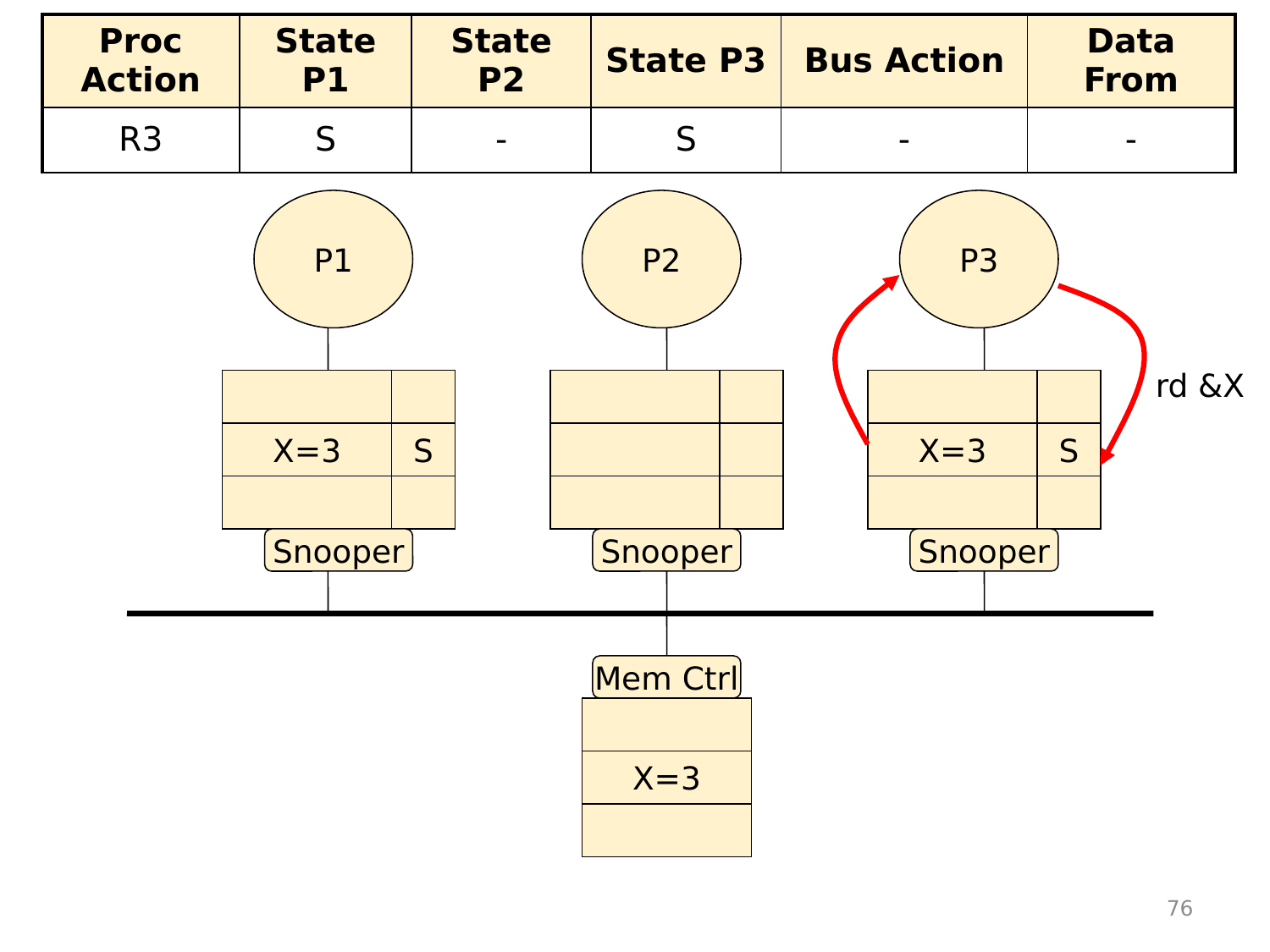

| Proc Action | State P1 | State P2 | State P3 | Bus Action | Data From |
| --- | --- | --- | --- | --- | --- |
| R3 | S | - | S | - | - |
P1
P2

P3

rd &X

X=3
S
X=3
S

Snooper
Snooper
Snooper

Mem Ctrl

X=3

76